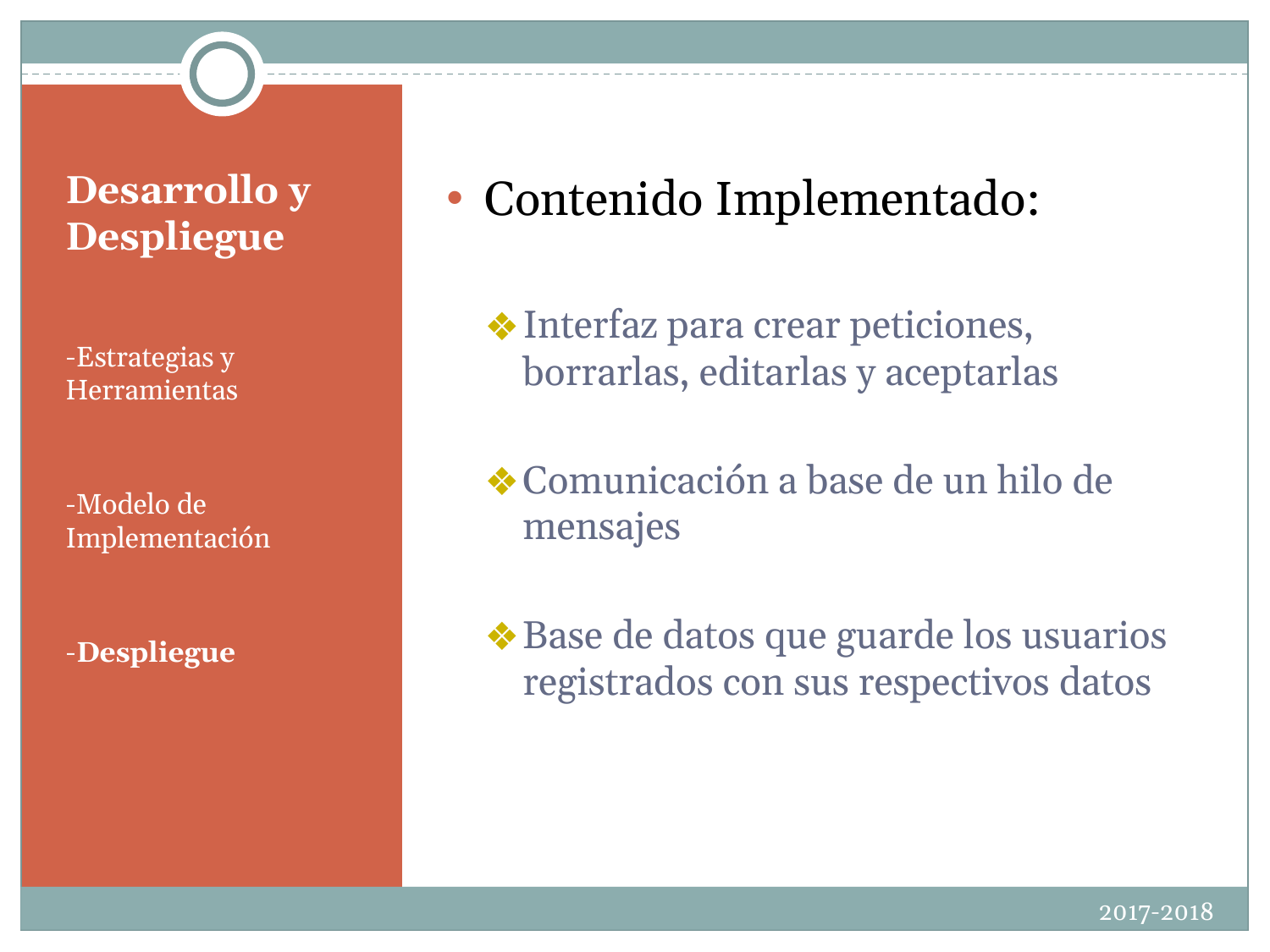

Contenido Implementado:

Interfaz para crear peticiones, borrarlas, editarlas y aceptarlas

Comunicación a base de un hilo de mensajes

Base de datos que guarde los usuarios registrados con sus respectivos datos

# Desarrollo y Despliegue

-Estrategias y Herramientas

-Modelo de Implementación

-Despliegue

2017-2018